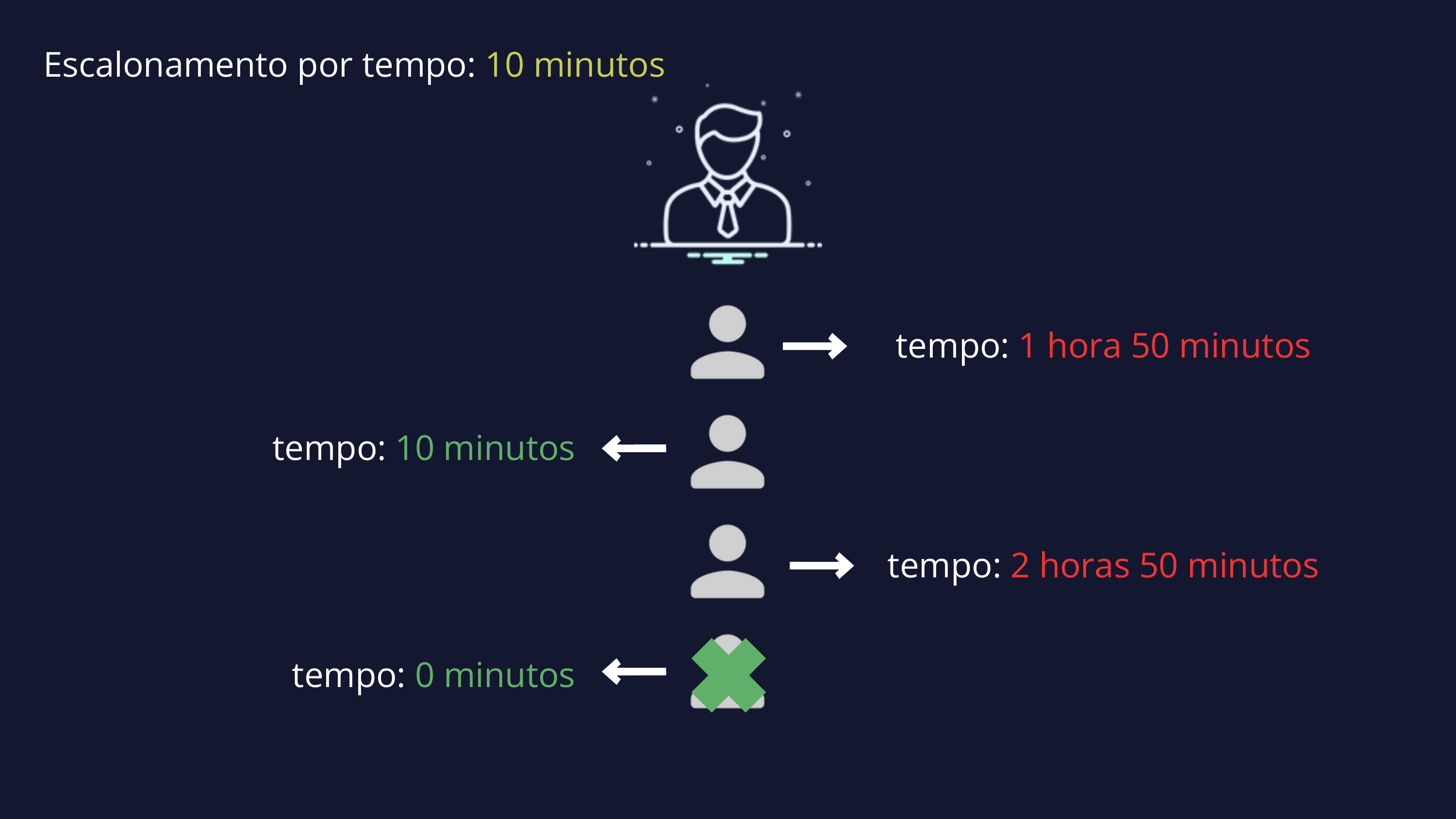

Escalonamento por tempo: 10 minutos

tempo: 1 hora 50 minutos

tempo: 10 minutos

tempo: 2 horas 50 minutos

tempo: 0 minutos